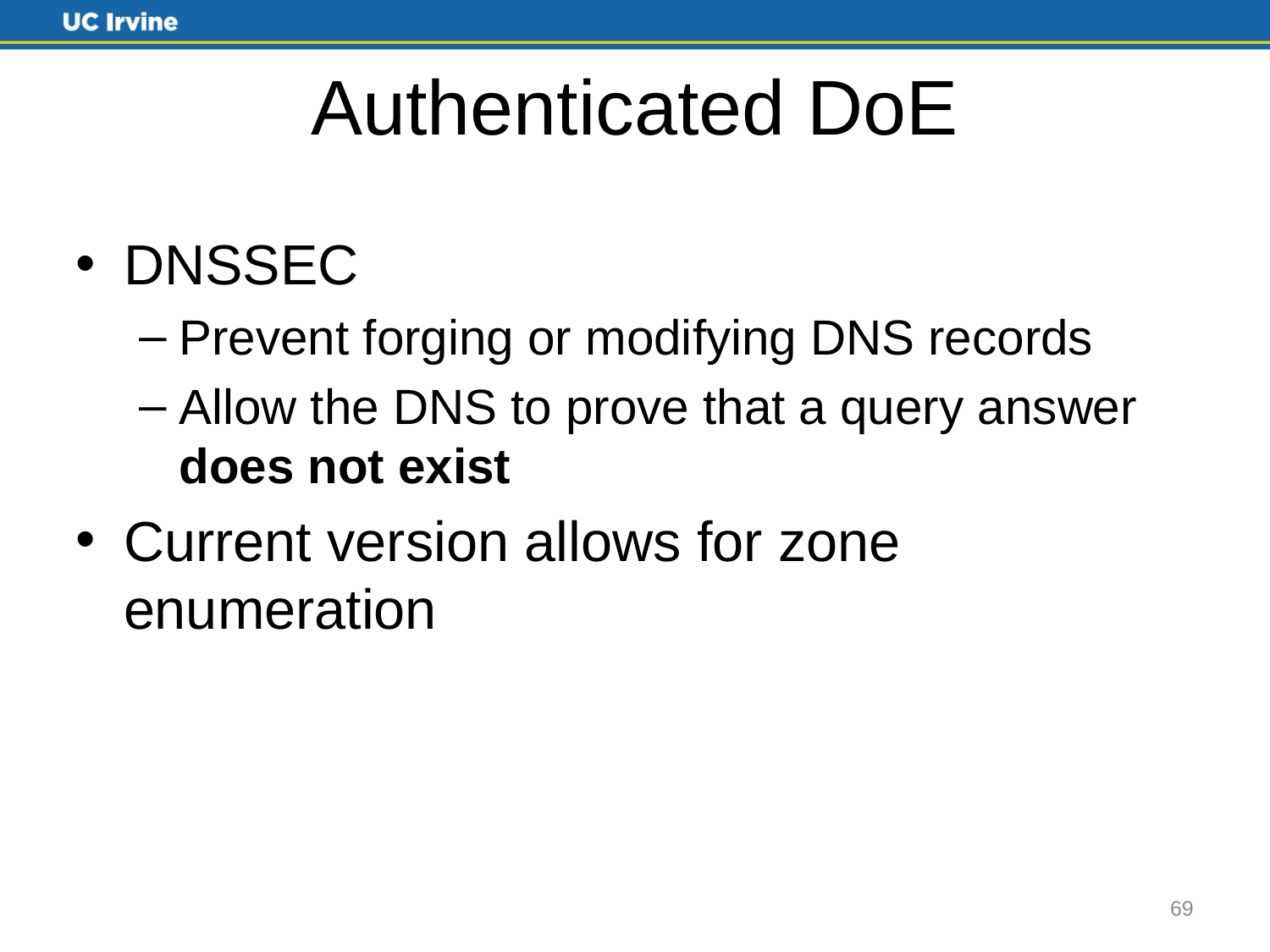

# Authenticated DoE
DNSSEC
Prevent forging or modifying DNS records
Allow the DNS to prove that a query answer does not exist
Current version allows for zone enumeration

69